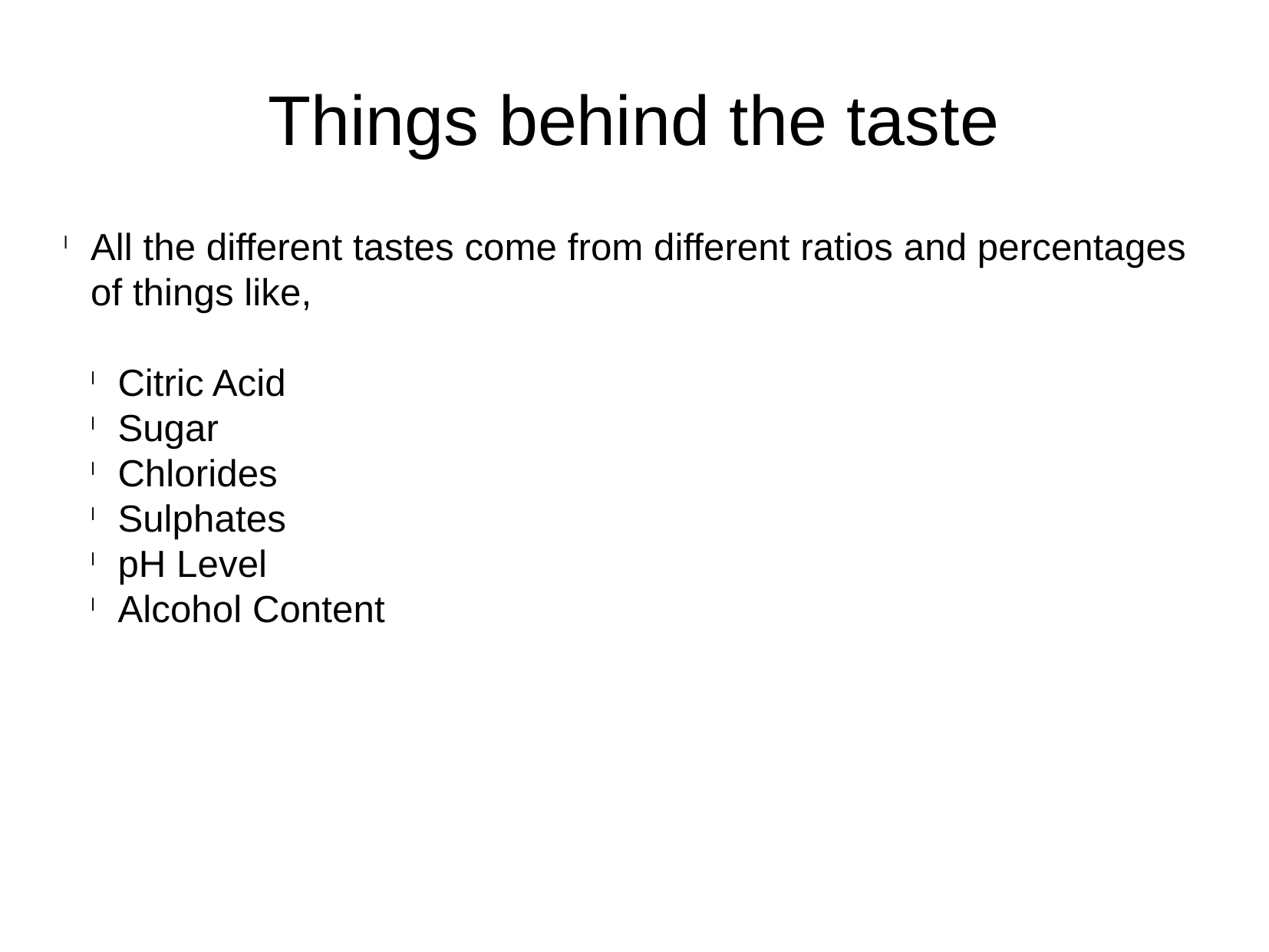

Things behind the taste
All the different tastes come from different ratios and percentages of things like,

Citric Acid
Sugar
Chlorides
Sulphates
pH Level
Alcohol Content